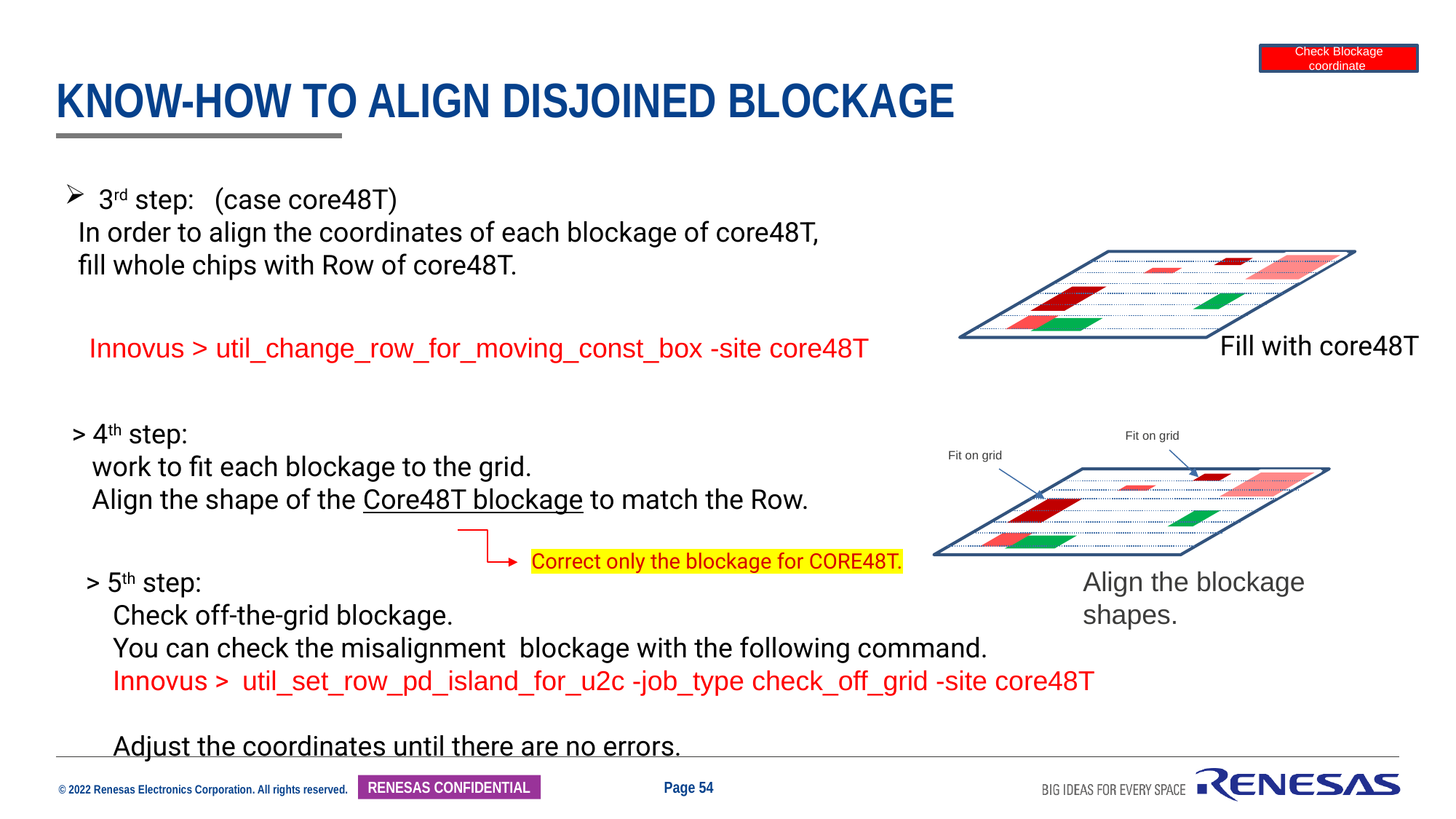

Check Blockage coordinate
# Know-how to align disjoined blockage
3rd step:   (case core48T)
  In order to align the coordinates of each blockage of core48T,
  fill whole chips with Row of core48T.

Fill with core48T
Innovus > util_change_row_for_moving_const_box -site core48T
> 4th step:
   work to fit each blockage to the grid.
   Align the shape of the Core48T blockage to match the Row.
Fit on grid
Fit on grid

Correct only the blockage for CORE48T.
Align the blockage shapes.
> 5th step:
    Check off-the-grid blockage.
    You can check the misalignment  blockage with the following command.
    Innovus >  util_set_row_pd_island_for_u2c -job_type check_off_grid -site core48T

    Adjust the coordinates until there are no errors.